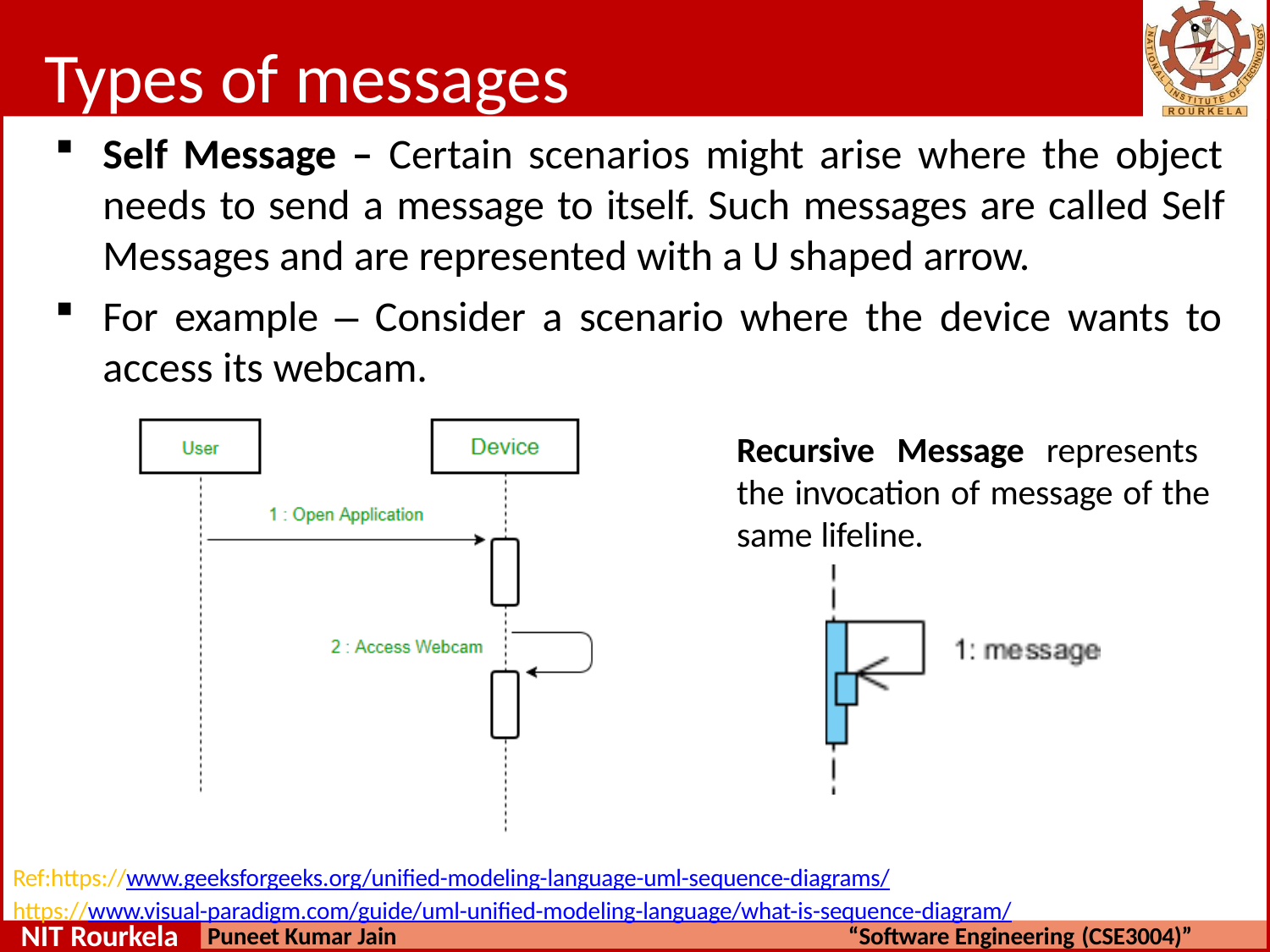

# Types of messages
Self Message – Certain scenarios might arise where the object  needs to send a message to itself. Such messages are called Self  Messages and are represented with a U shaped arrow.
For example – Consider a scenario where the device wants to  access its webcam.
Recursive Message represents  the invocation of message of the  same lifeline.

Ref:https://www.geeksforgeeks.org/unified-modeling-language-uml-sequence-diagrams/
https://www.visual-paradigm.com/guide/uml-unified-modeling-language/what-is-sequence-diagram/
NIT Rourkela
Puneet Kumar Jain
“Software Engineering (CSE3004)”